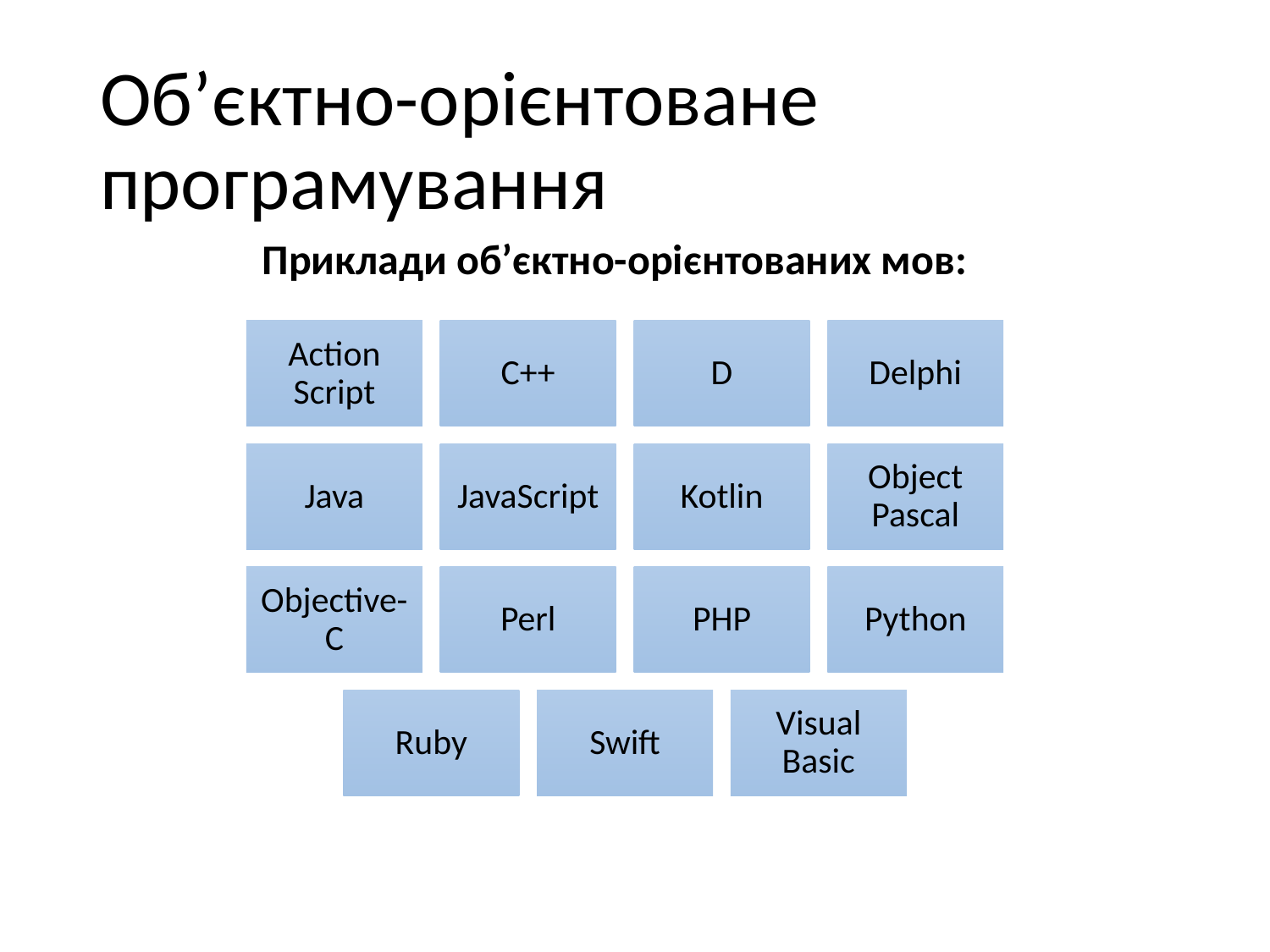

# Об’єктно-орієнтоване програмування
Приклади об’єктно-орієнтованих мов:
Action Script
C++
D
Delphi
Java
JavaScript
Kotlin
Object Pascal
Objective-C
Perl
PHP
Python
Ruby
Swift
Visual Basic